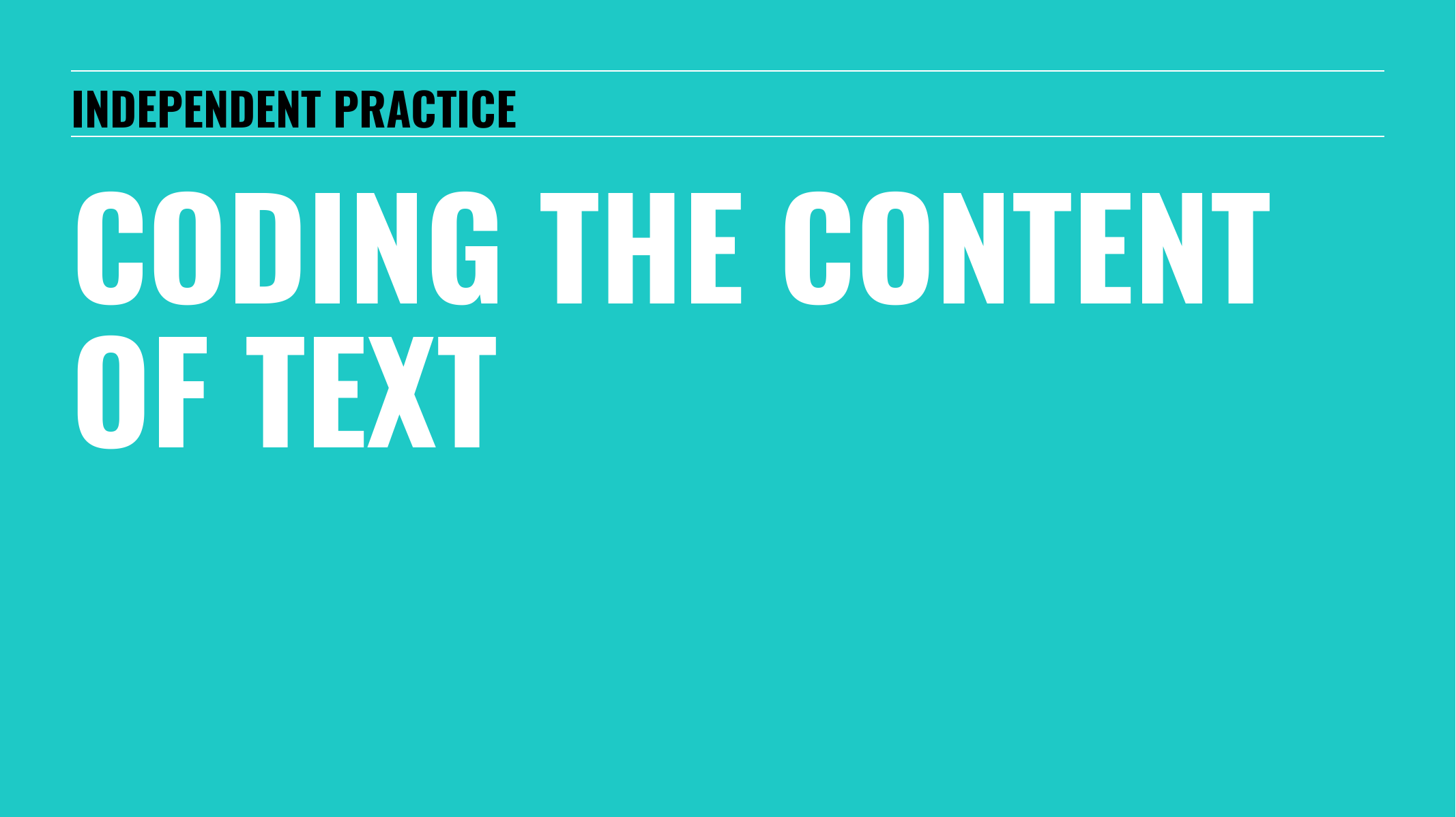

INDEPENDENT PRACTICE

CODING THE CONTENT OF TEXT